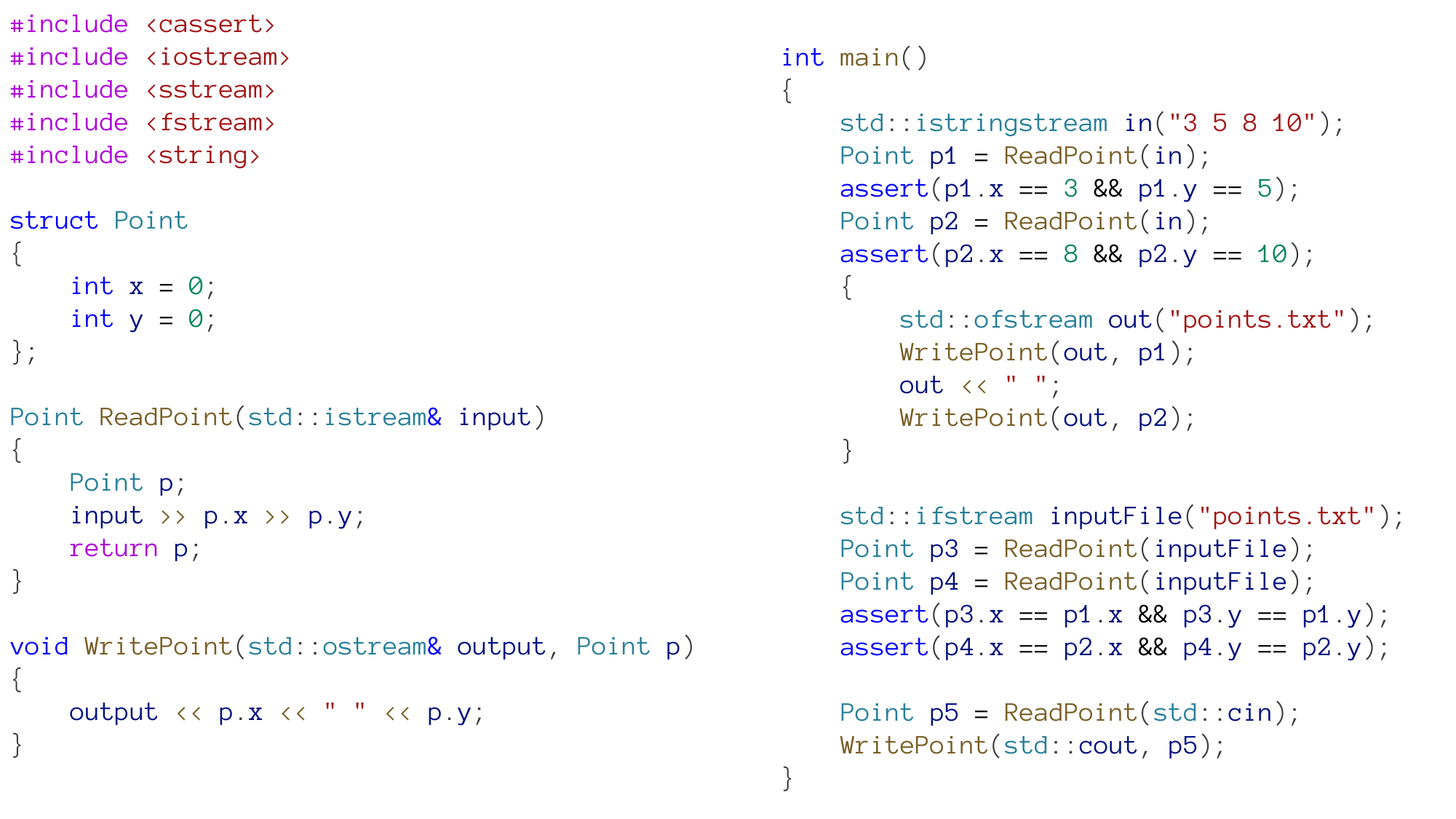

#include <cassert>
#include <iostream>
#include <sstream>
#include <fstream>
#include <string>
struct Point
{
    int x = 0;
    int y = 0;
};
Point ReadPoint(std::istream& input)
{
    Point p;
    input >> p.x >> p.y;
    return p;
}
void WritePoint(std::ostream& output, Point p)
{
    output << p.x << " " << p.y;
}
int main()
{
    std::istringstream in("3 5 8 10");
    Point p1 = ReadPoint(in);
    assert(p1.x == 3 && p1.y == 5);
    Point p2 = ReadPoint(in);
    assert(p2.x == 8 && p2.y == 10);
    {
        std::ofstream out("points.txt");
        WritePoint(out, p1);
        out << " ";
        WritePoint(out, p2);
    }
    std::ifstream inputFile("points.txt");
    Point p3 = ReadPoint(inputFile);
    Point p4 = ReadPoint(inputFile);
    assert(p3.x == p1.x && p3.y == p1.y);
    assert(p4.x == p2.x && p4.y == p2.y);

    Point p5 = ReadPoint(std::cin);
    WritePoint(std::cout, p5);
}